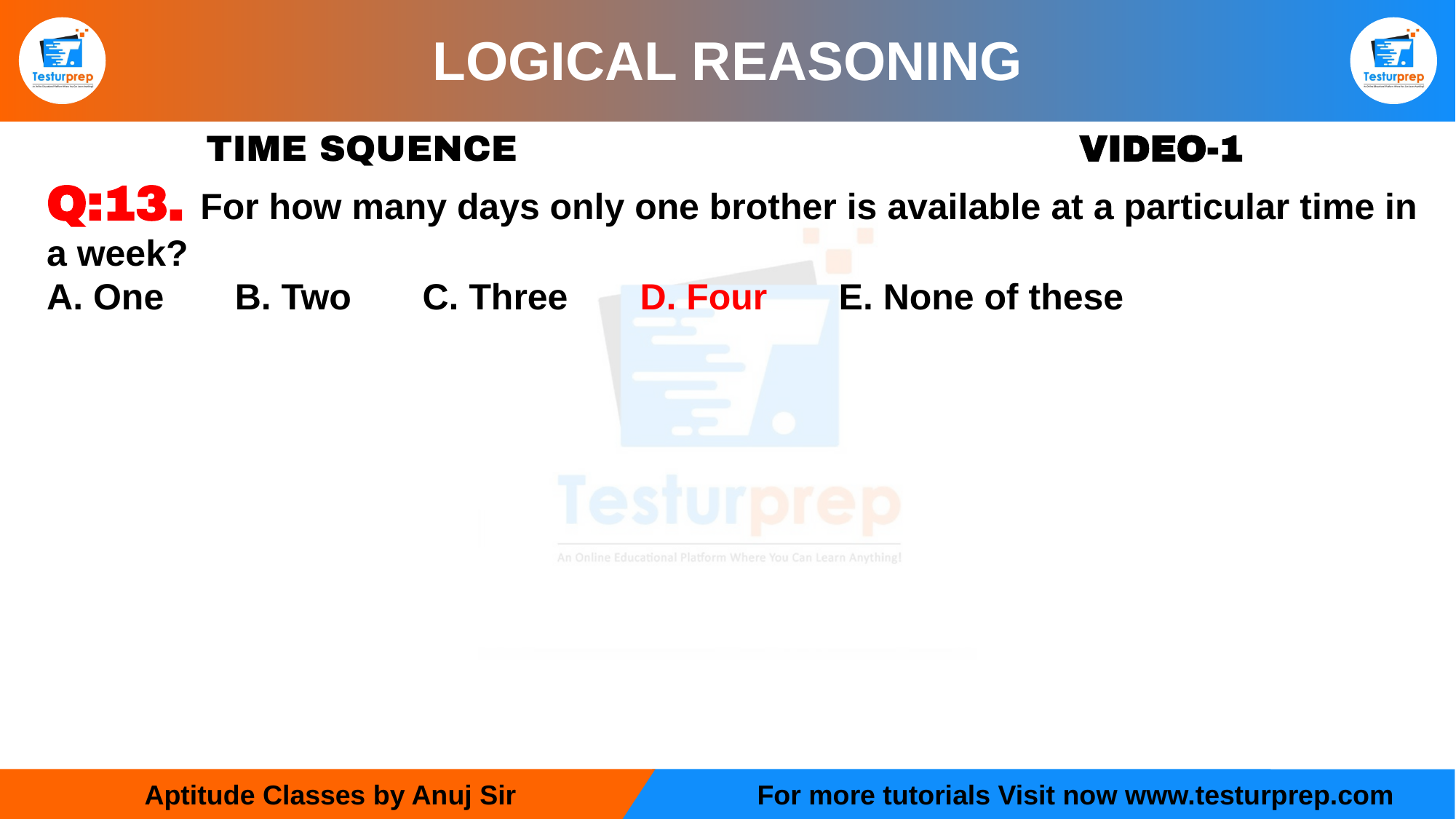

# LOGICAL REASONING
TIME SQUENCE                             		VIDEO-1
Q:13. For how many days only one brother is available at a particular time in a week?
A. One       B. Two       C. Three       D. Four       E. None of these